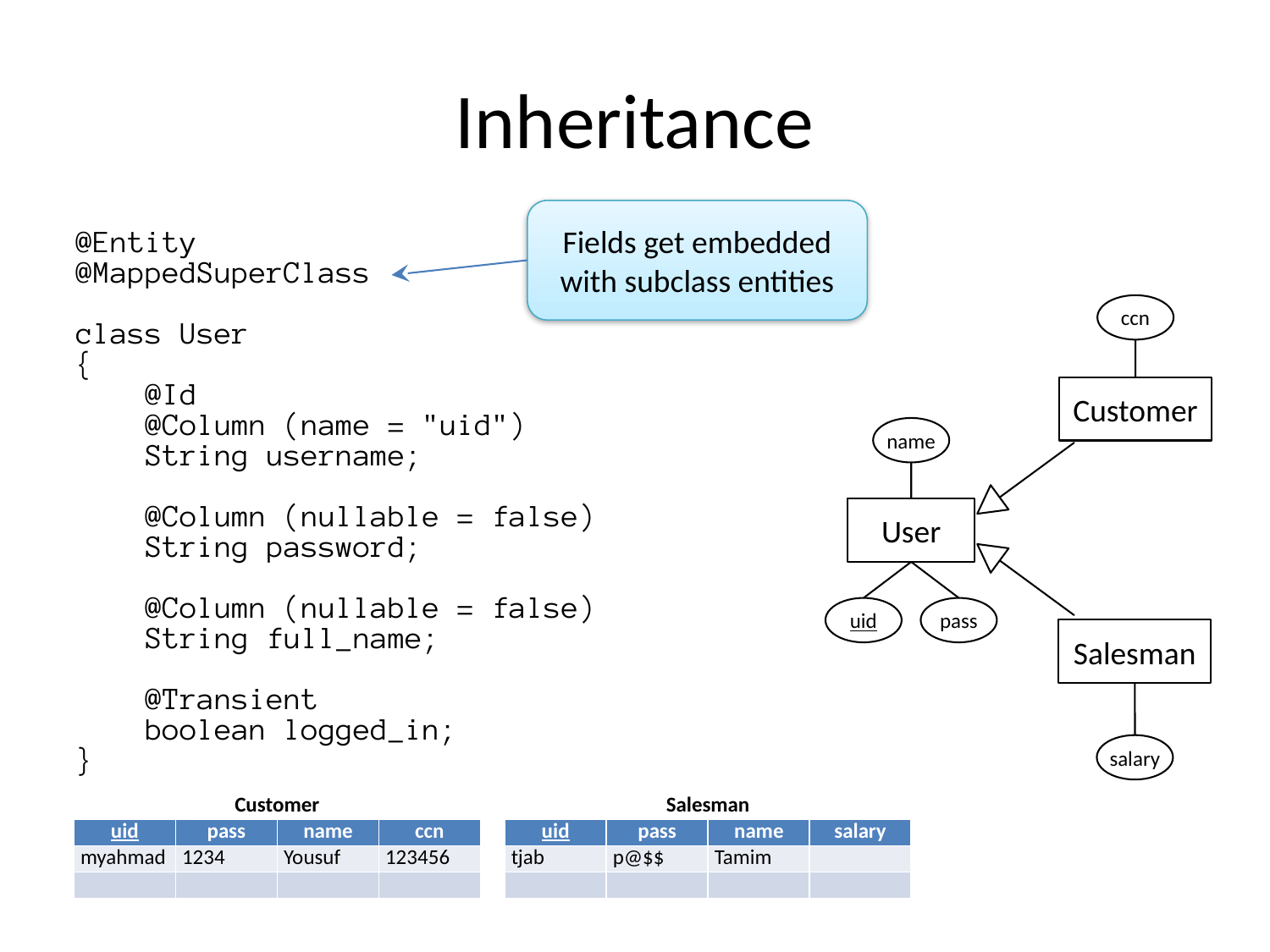

# Inheritance
Fields get embedded
with subclass entities
@Entity
@MappedSuperClass

class User
{
    @Id
    @Column (name = "uid")
    String username;

    @Column (nullable = false)
    String password;

    @Column (nullable = false)
    String full_name;

    @Transient
    boolean logged_in;
}
ccn
Customer
name

User

uid
pass
Salesman
salary
| Customer |  |  |  |
| --- | --- | --- | --- |
| uid | pass | name | ccn |
| myahmad | 1234 | Yousuf | 123456 |
|  |  |  |  |
| Salesman |  |  |  |
| --- | --- | --- | --- |
| uid | pass | name | salary |
| tjab | p@$$ | Tamim |  |
|  |  |  |  |